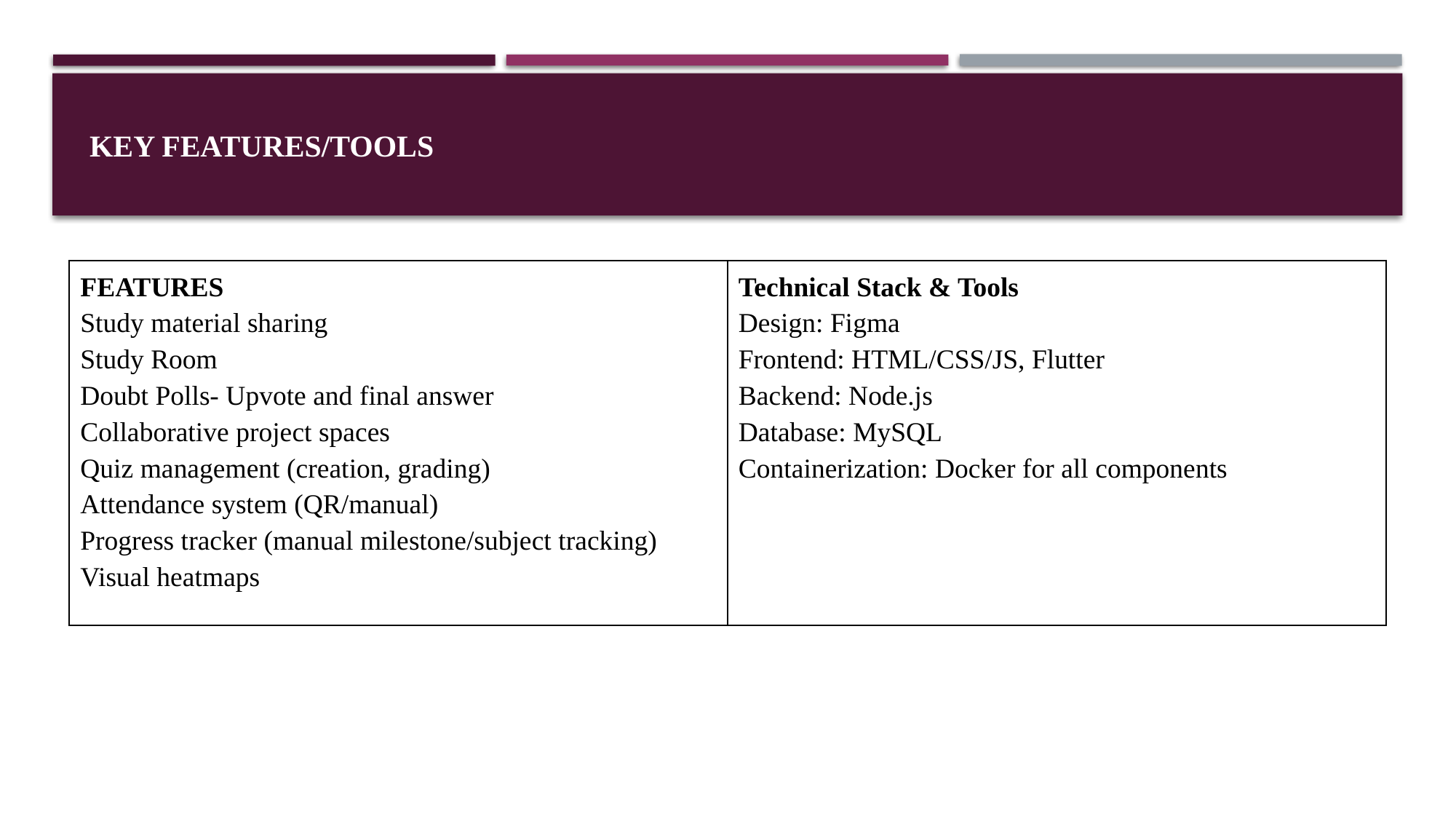

# Key Features/tOOLS
| FEATURES Study material sharing Study Room Doubt Polls- Upvote and final answer Collaborative project spaces Quiz management (creation, grading) Attendance system (QR/manual) Progress tracker (manual milestone/subject tracking) Visual heatmaps | Technical Stack & Tools Design: Figma Frontend: HTML/CSS/JS, Flutter Backend: Node.js Database: MySQL Containerization: Docker for all components |
| --- | --- |